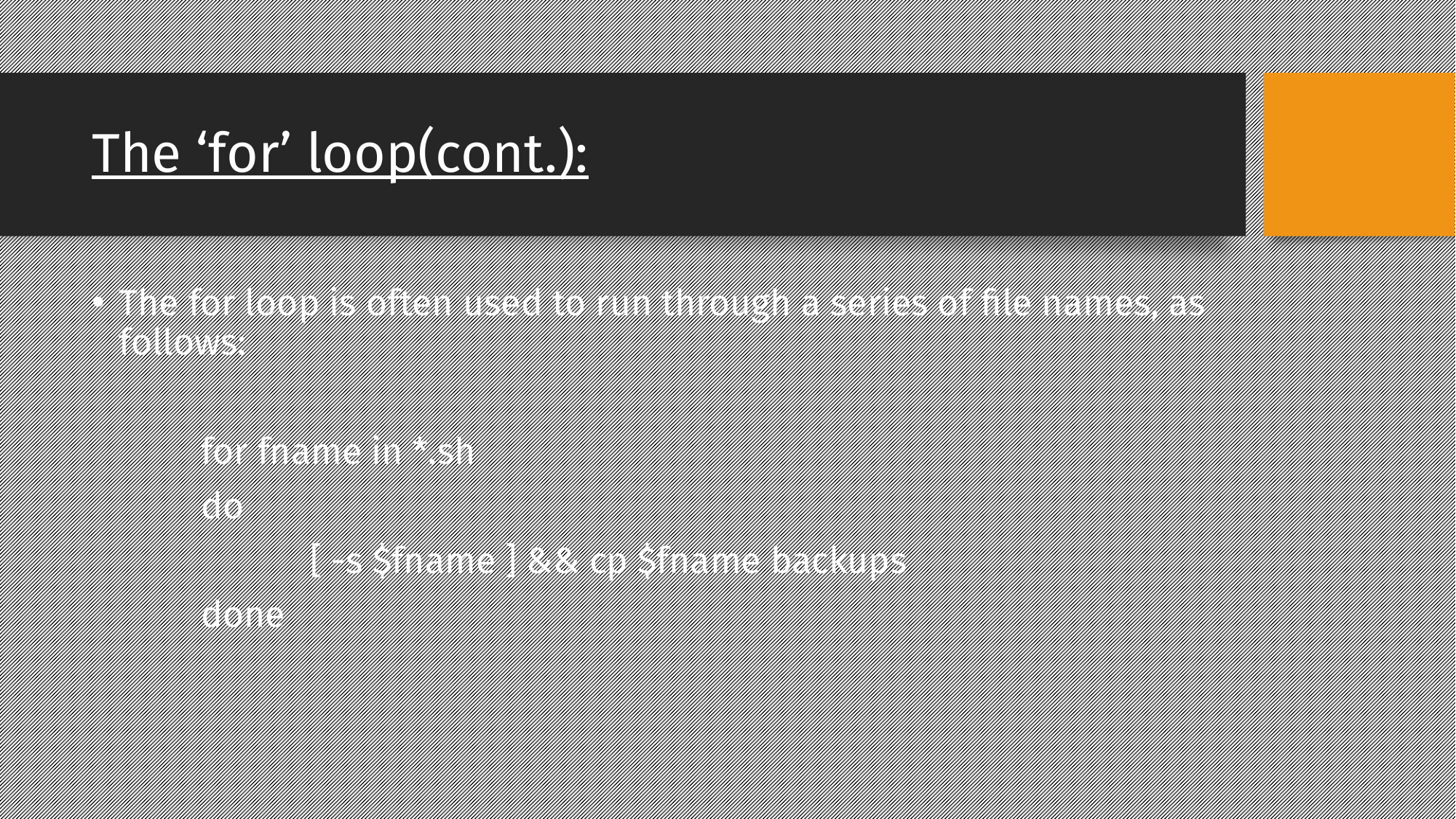

The ‘for’ loop(cont.):
The for loop is often used to run through a series of file names, as follows:

	for fname in *.sh
	do
		[ -s $fname ] && cp $fname backups
	done